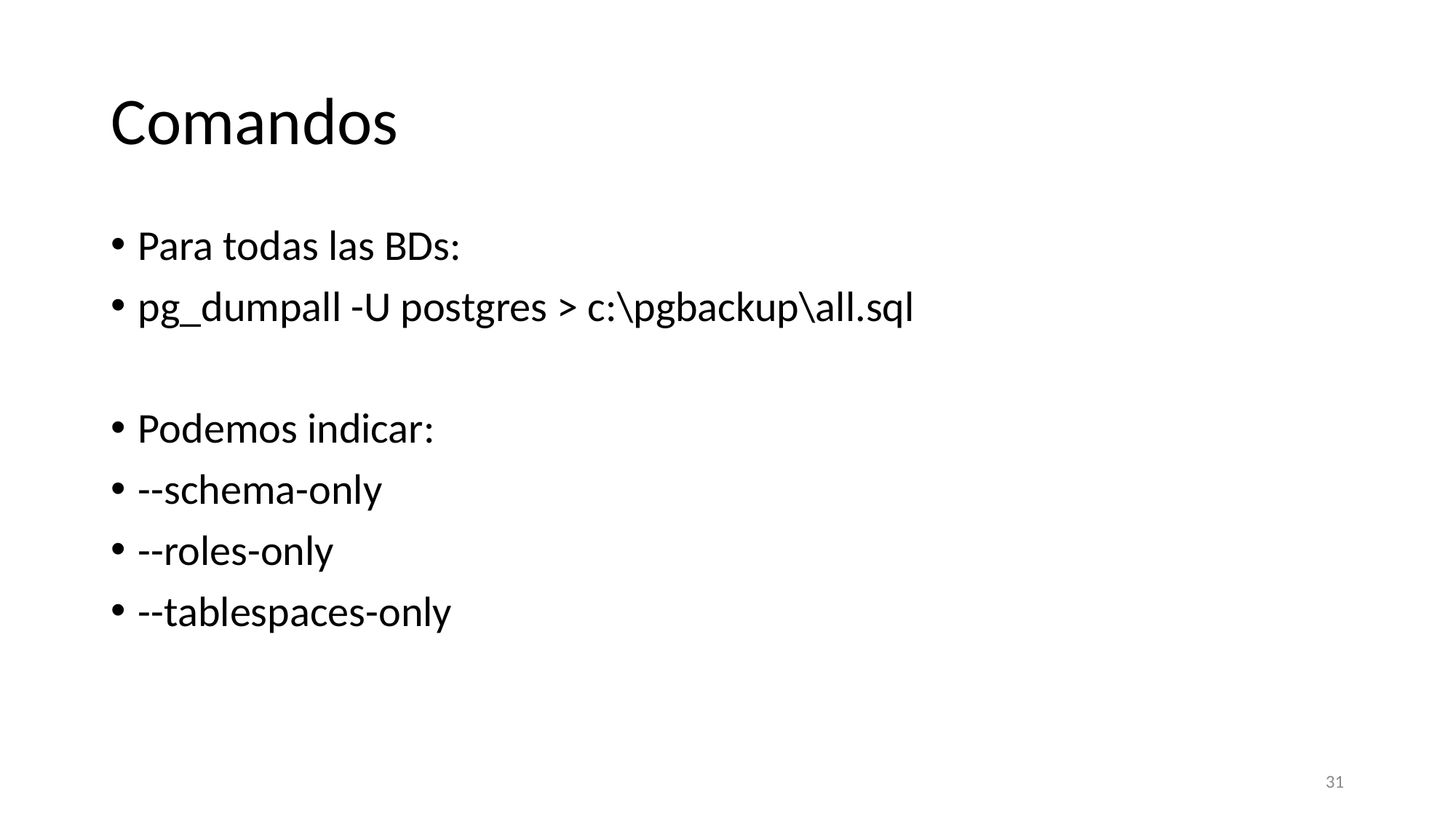

# Comandos
Para todas las BDs:
pg_dumpall -U postgres > c:\pgbackup\all.sql

Podemos indicar:
--schema-only
--roles-only
--tablespaces-only
31